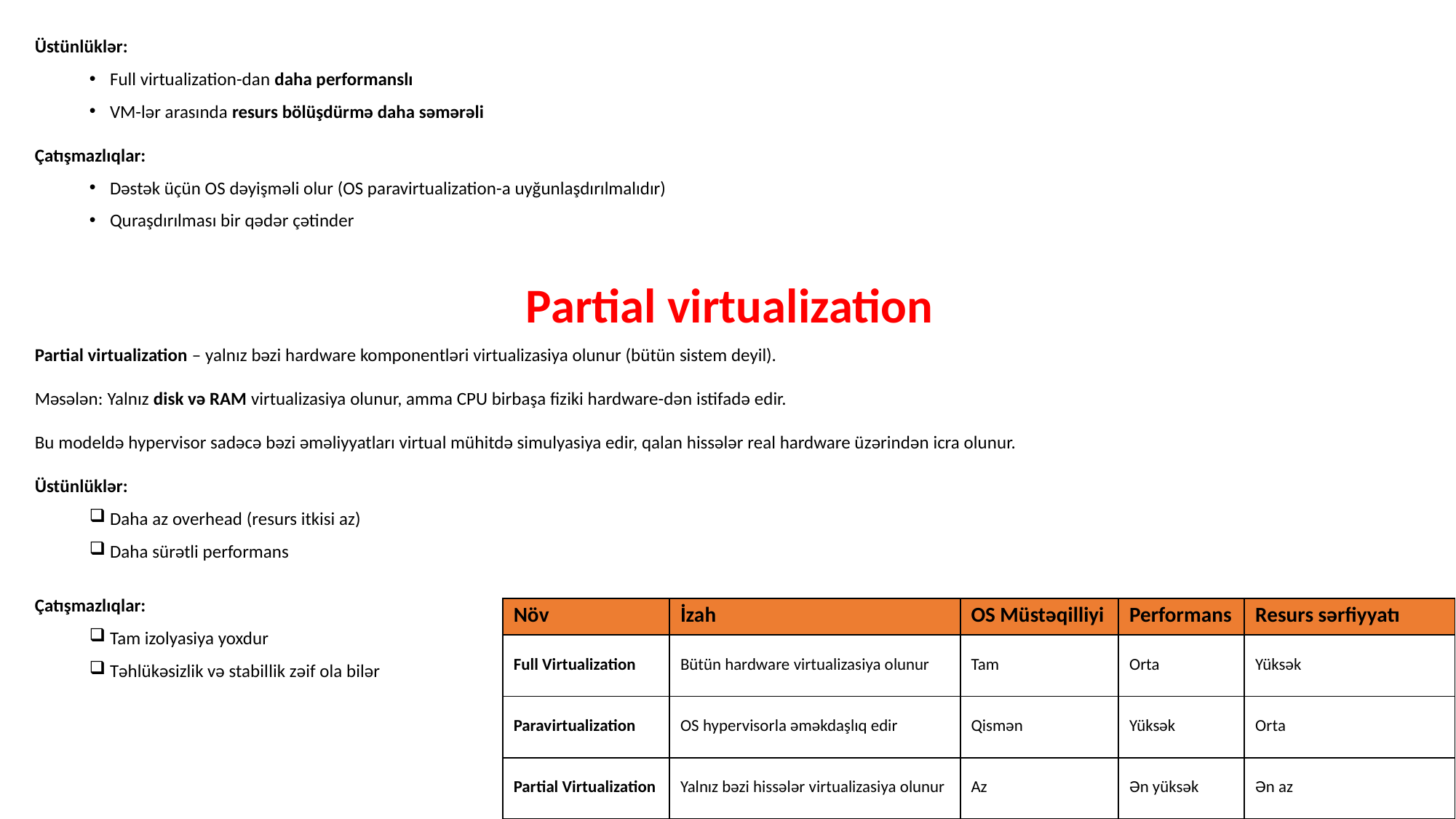

Üstünlüklər:
Full virtualization-dan daha performanslı
VM-lər arasında resurs bölüşdürmə daha səmərəli

Çatışmazlıqlar:
Dəstək üçün OS dəyişməli olur (OS paravirtualization-a uyğunlaşdırılmalıdır)
Quraşdırılması bir qədər çətinder

Partial virtualization
Partial virtualization – yalnız bəzi hardware komponentləri virtualizasiya olunur (bütün sistem deyil).

Məsələn: Yalnız disk və RAM virtualizasiya olunur, amma CPU birbaşa fiziki hardware-dən istifadə edir.

Bu modeldə hypervisor sadəcə bəzi əməliyyatları virtual mühitdə simulyasiya edir, qalan hissələr real hardware üzərindən icra olunur.

Üstünlüklər:
Daha az overhead (resurs itkisi az)
Daha sürətli performans

Çatışmazlıqlar:
Tam izolyasiya yoxdur
Təhlükəsizlik və stabillik zəif ola bilər

| Növ | İzah | OS Müstəqilliyi | Performans | Resurs sərfiyyatı |
| --- | --- | --- | --- | --- |
| Full Virtualization | Bütün hardware virtualizasiya olunur | Tam | Orta | Yüksək |
| Paravirtualization | OS hypervisorla əməkdaşlıq edir | Qismən | Yüksək | Orta |
| Partial Virtualization | Yalnız bəzi hissələr virtualizasiya olunur | Az | Ən yüksək | Ən az |